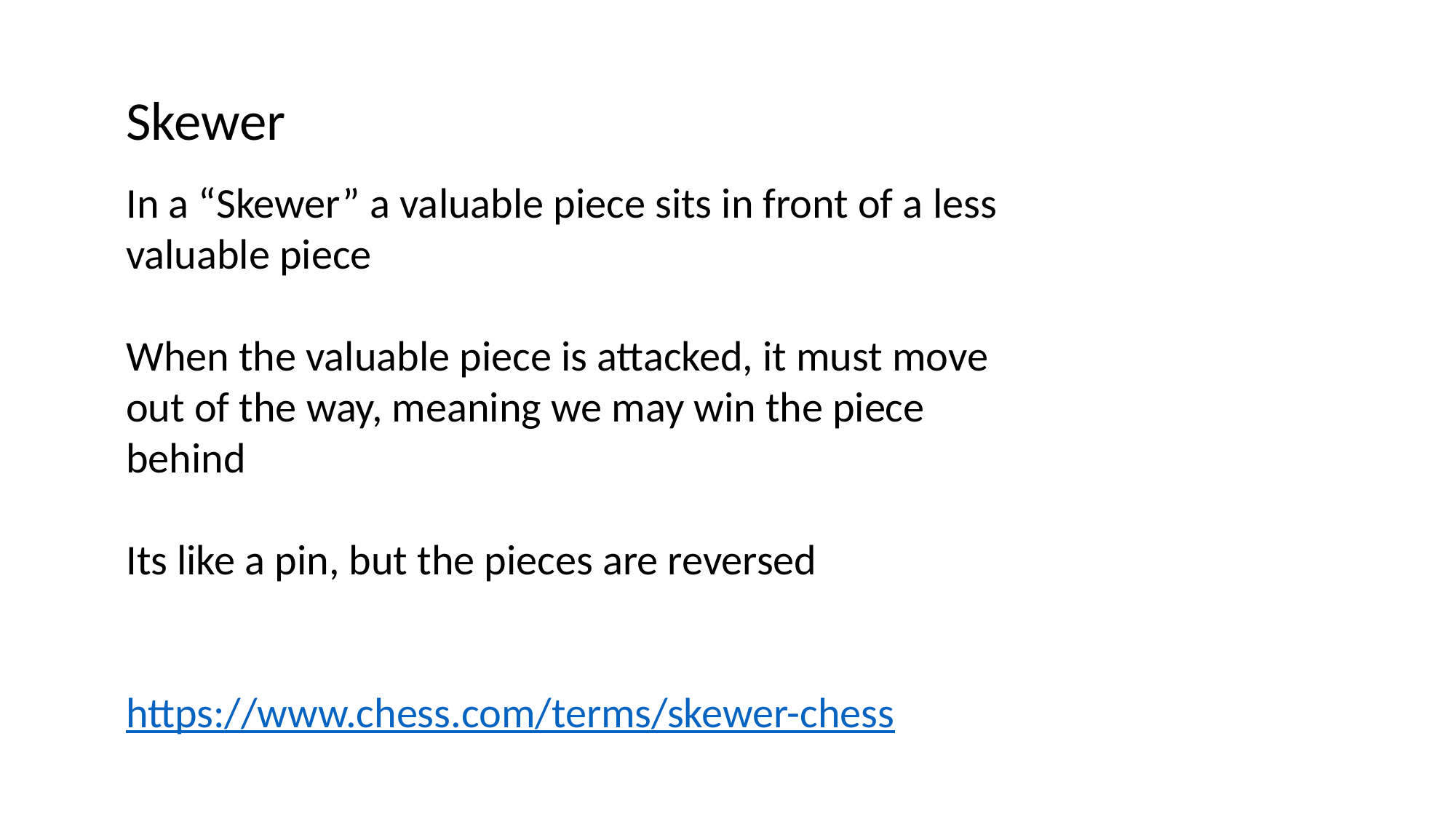

Skewer
In a “Skewer” a valuable piece sits in front of a less valuable piece

When the valuable piece is attacked, it must move out of the way, meaning we may win the piece behind

Its like a pin, but the pieces are reversed

https://www.chess.com/terms/skewer-chess